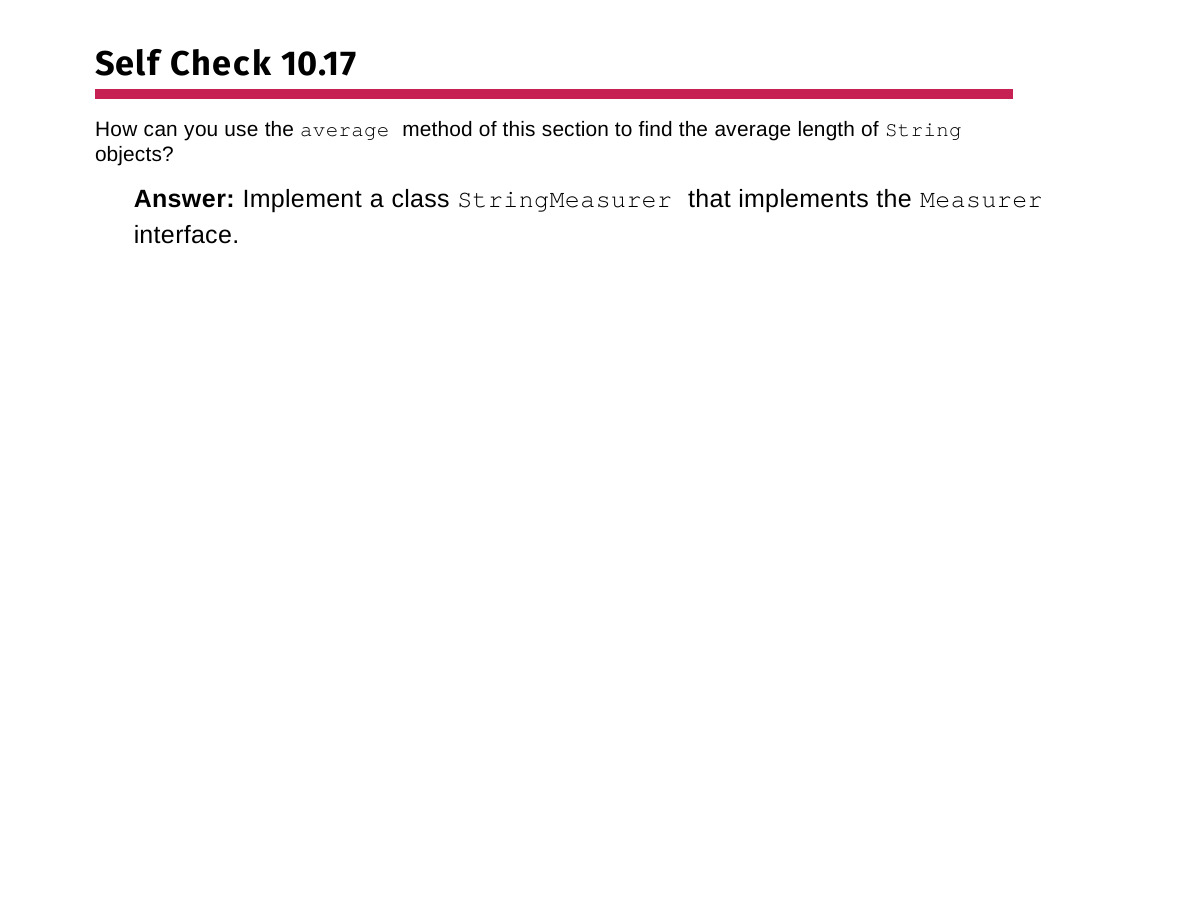

# Self Check 10.17
How can you use the average method of this section to find the average length of String objects?
Answer: Implement a class StringMeasurer that implements the Measurer
interface.